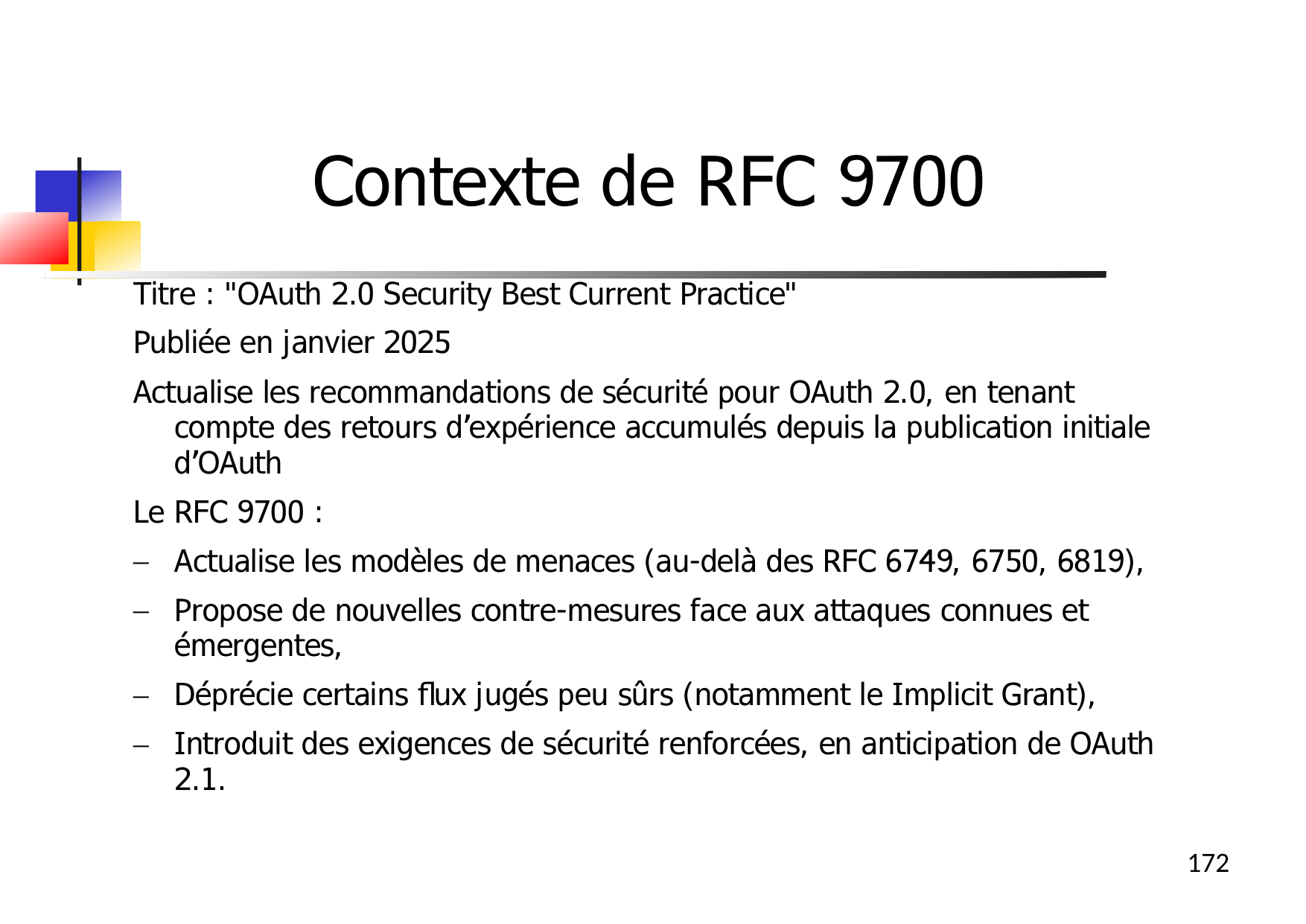

Contexte de RFC 9700
Titre : "OAuth 2.0 Security Best Current Practice"
Publiée en janvier 2025
Actualise les recommandations de sécurité pour OAuth 2.0, en tenant compte des retours d’expérience accumulés depuis la publication initiale d’OAuth
Le RFC 9700 :
Actualise les modèles de menaces (au-delà des RFC 6749, 6750, 6819),
Propose de nouvelles contre-mesures face aux attaques connues et émergentes,
Déprécie certains flux jugés peu sûrs (notamment le Implicit Grant),
Introduit des exigences de sécurité renforcées, en anticipation de OAuth 2.1.